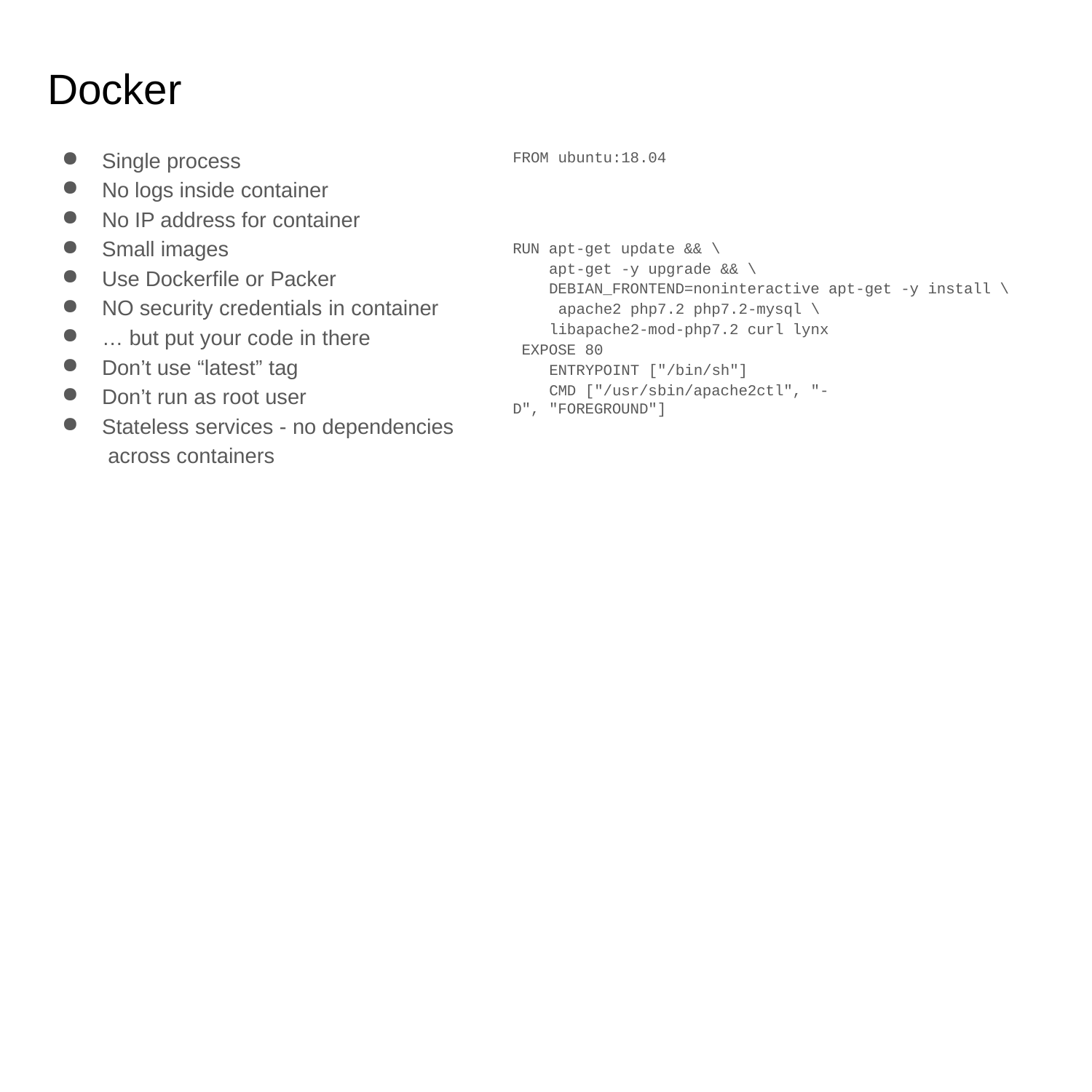

# Docker
Single process
No logs inside container
No IP address for container
Small images
Use Dockerfile or Packer
NO security credentials in container
… but put your code in there
Don’t use “latest” tag
Don’t run as root user
Stateless services - no dependencies  across containers
FROM ubuntu:18.04
RUN apt-get update && \
apt-get -y upgrade && \  DEBIAN_FRONTEND=noninteractive apt-get -y install \  apache2 php7.2 php7.2-mysql \
libapache2-mod-php7.2 curl lynx  EXPOSE 80
ENTRYPOINT ["/bin/sh"]
CMD ["/usr/sbin/apache2ctl", "-D", "FOREGROUND"]